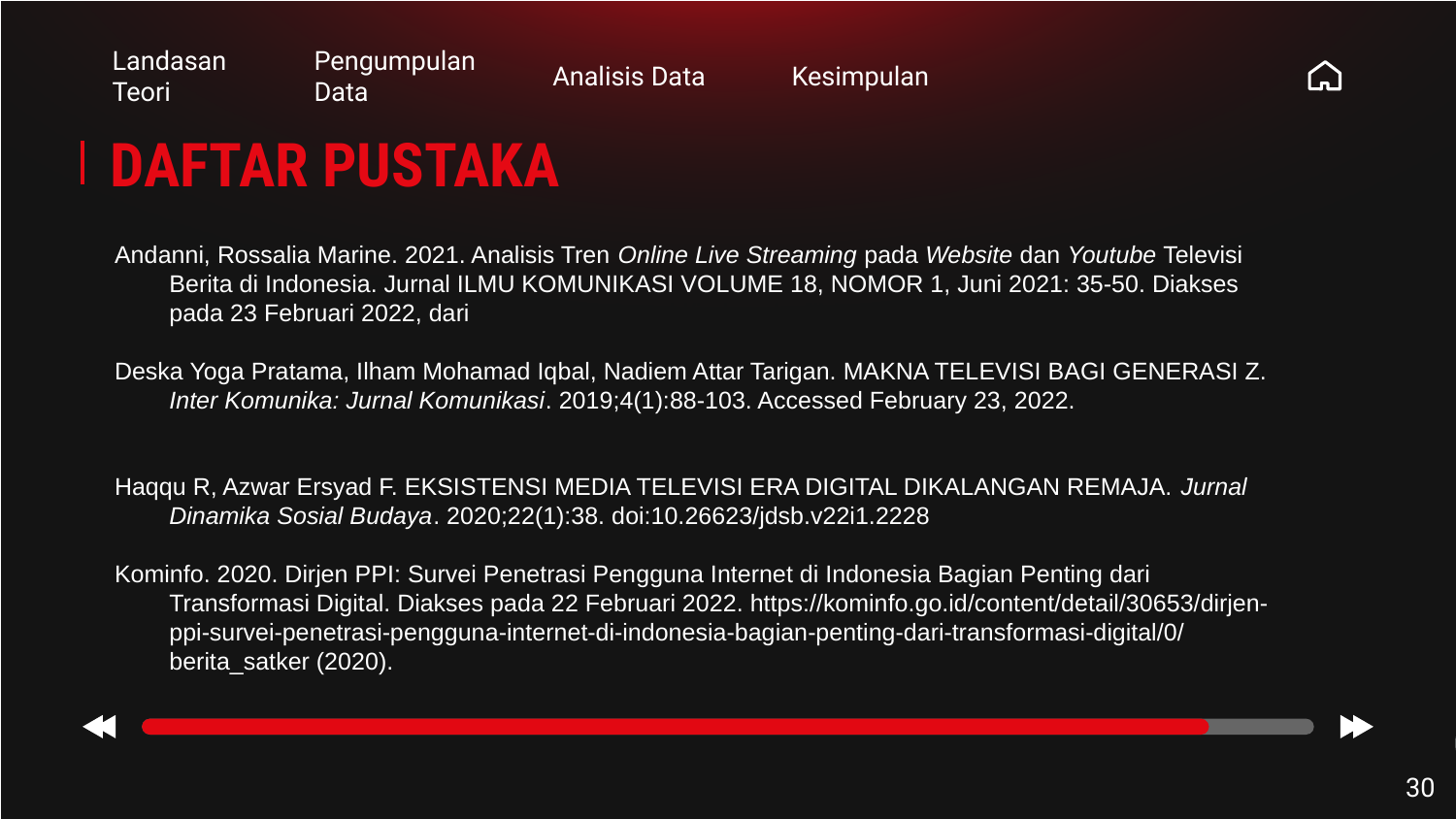

Landasan Teori
Pengumpulan Data
Analisis Data
Kesimpulan

# DAFTAR PUSTAKA
Andanni, Rossalia Marine. 2021. Analisis Tren Online Live Streaming pada Website dan Youtube Televisi Berita di Indonesia. Jurnal ILMU KOMUNIKASI VOLUME 18, NOMOR 1, Juni 2021: 35-50. Diakses pada 23 Februari 2022, dari https://ojs.uajy.ac.id/index.php/jik/article/view/2215

Deska Yoga Pratama, Ilham Mohamad Iqbal, Nadiem Attar Tarigan. MAKNA TELEVISI BAGI GENERASI Z. Inter Komunika: Jurnal Komunikasi. 2019;4(1):88-103. Accessed February 23, 2022. https://journal.interstudi.edu/index.php/InterKomunika/article/view/292/pdf

Haqqu R, Azwar Ersyad F. EKSISTENSI MEDIA TELEVISI ERA DIGITAL DIKALANGAN REMAJA. Jurnal Dinamika Sosial Budaya. 2020;22(1):38. doi:10.26623/jdsb.v22i1.2228

Kominfo. 2020. Dirjen PPI: Survei Penetrasi Pengguna Internet di Indonesia Bagian Penting dari Transformasi Digital. Diakses pada 22 Februari 2022. https://kominfo.go.id/content/detail/30653/dirjen-ppi-survei-penetrasi-pengguna-internet-di-indonesia-bagian-penting-dari-transformasi-digital/0/berita_satker (2020).

‌

30